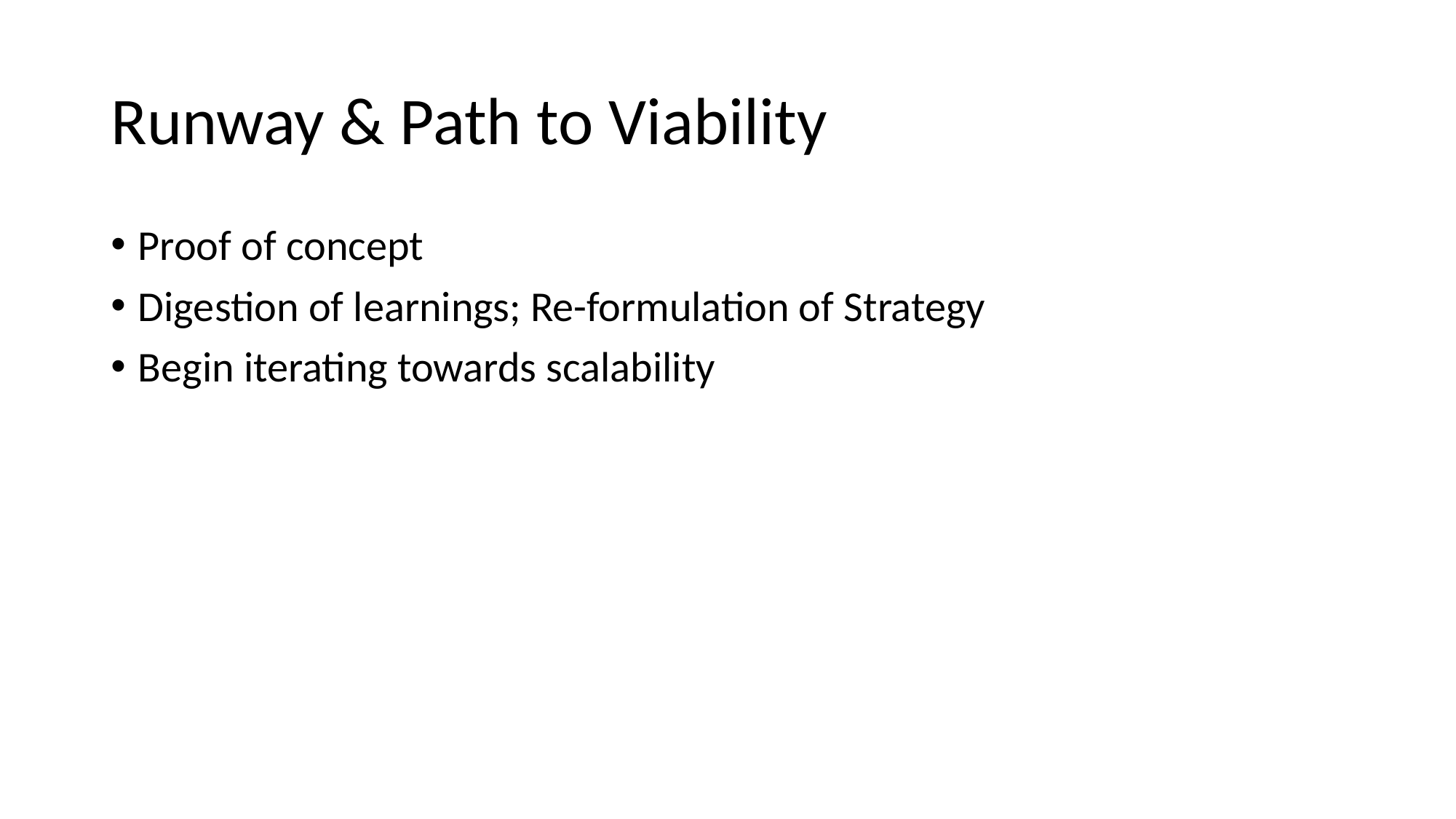

# Runway & Path to Viability
Proof of concept
Digestion of learnings; Re-formulation of Strategy
Begin iterating towards scalability